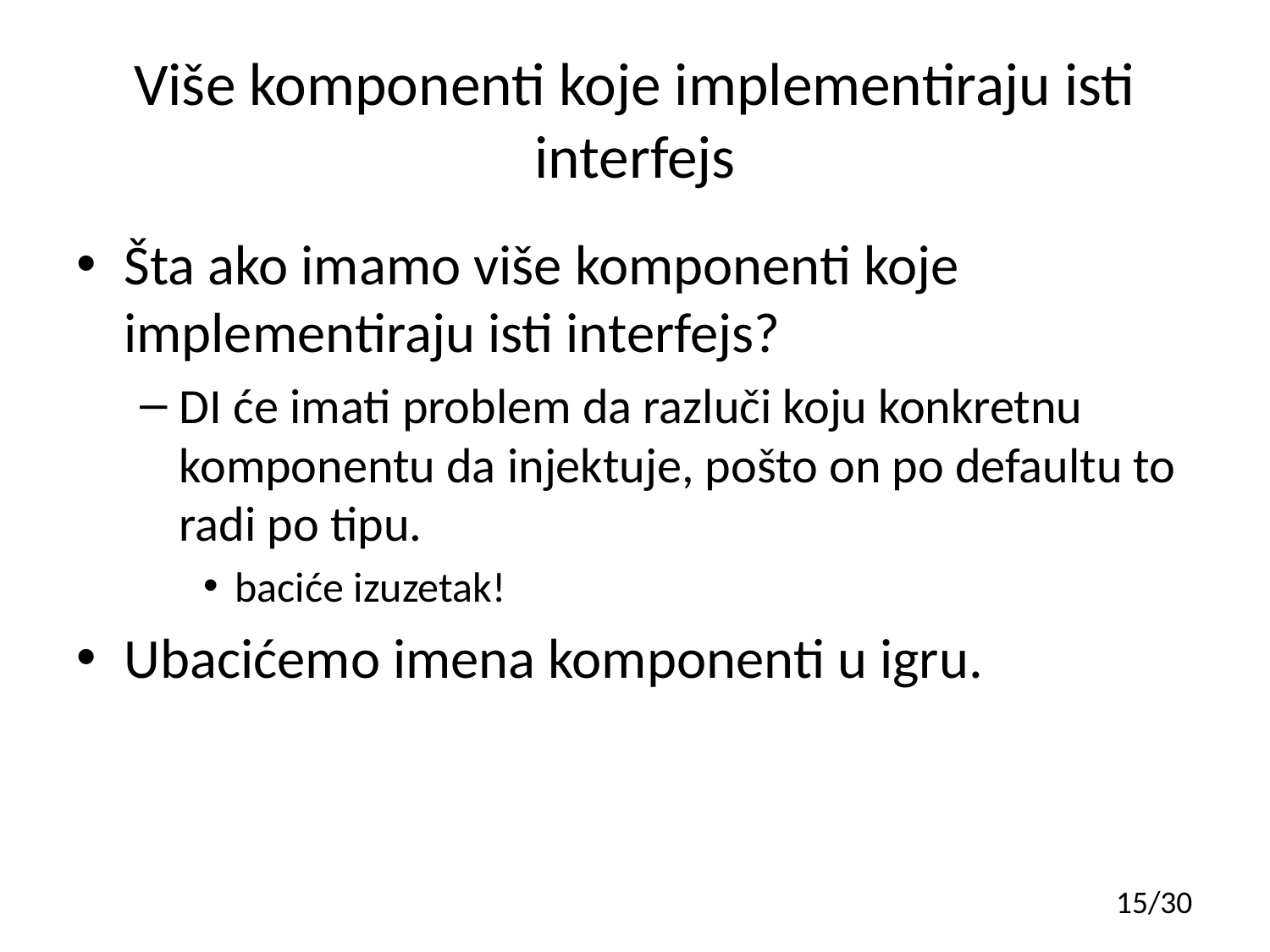

# Više komponenti koje implementiraju isti interfejs
Šta ako imamo više komponenti koje implementiraju isti interfejs?
DI će imati problem da razluči koju konkretnu komponentu da injektuje, pošto on po defaultu to radi po tipu.
baciće izuzetak!
Ubacićemo imena komponenti u igru.